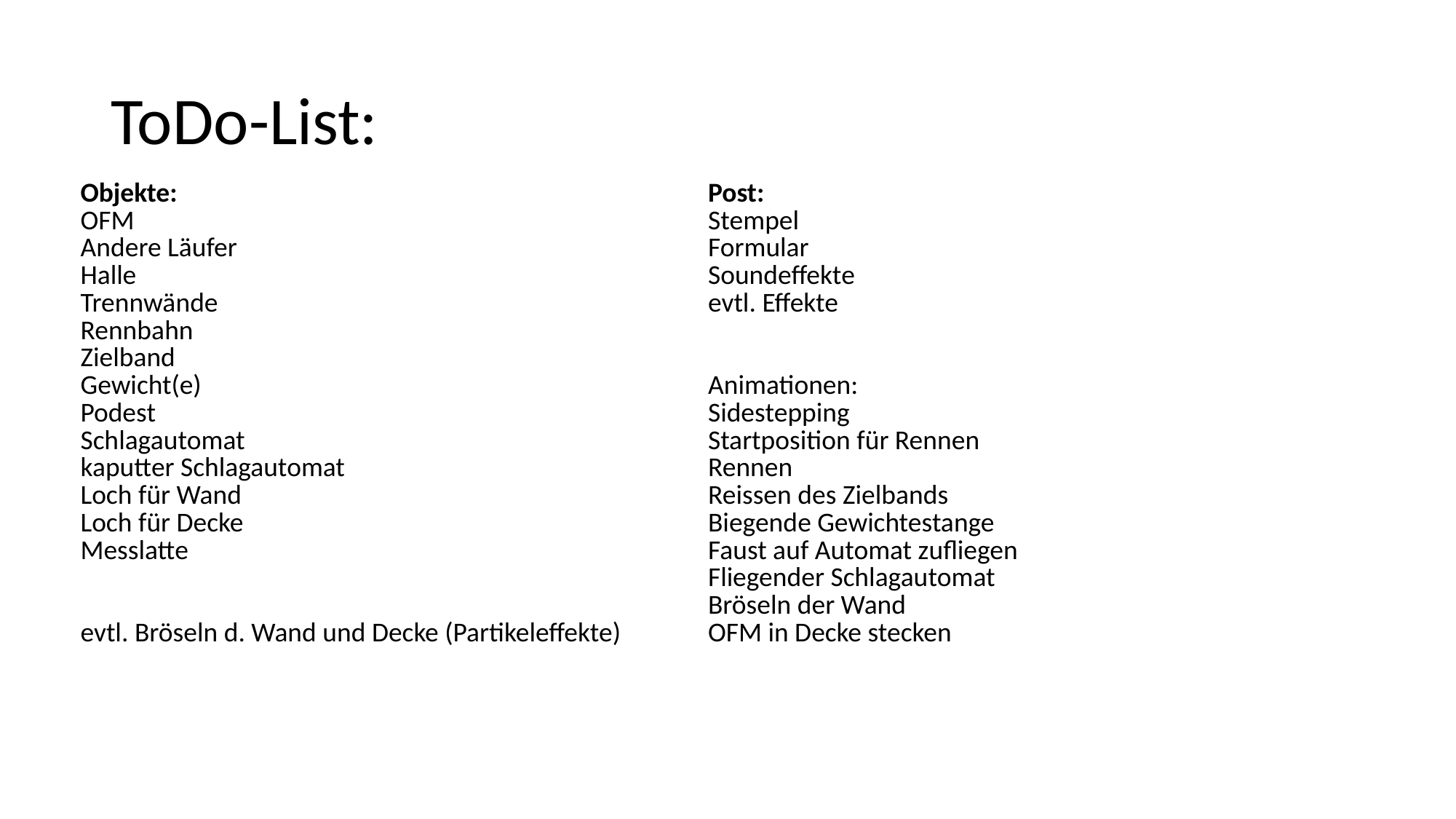

# ToDo-List:
| Objekte: OFM Andere Läufer Halle Trennwände Rennbahn Zielband Gewicht(e) Podest Schlagautomat kaputter Schlagautomat Loch für Wand Loch für Decke Messlatte evtl. Bröseln d. Wand und Decke (Partikeleffekte) | Post: Stempel Formular Soundeffekte evtl. Effekte Animationen: Sidestepping Startposition für Rennen Rennen Reissen des Zielbands Biegende Gewichtestange Faust auf Automat zufliegen Fliegender Schlagautomat Bröseln der Wand OFM in Decke stecken |
| --- | --- |